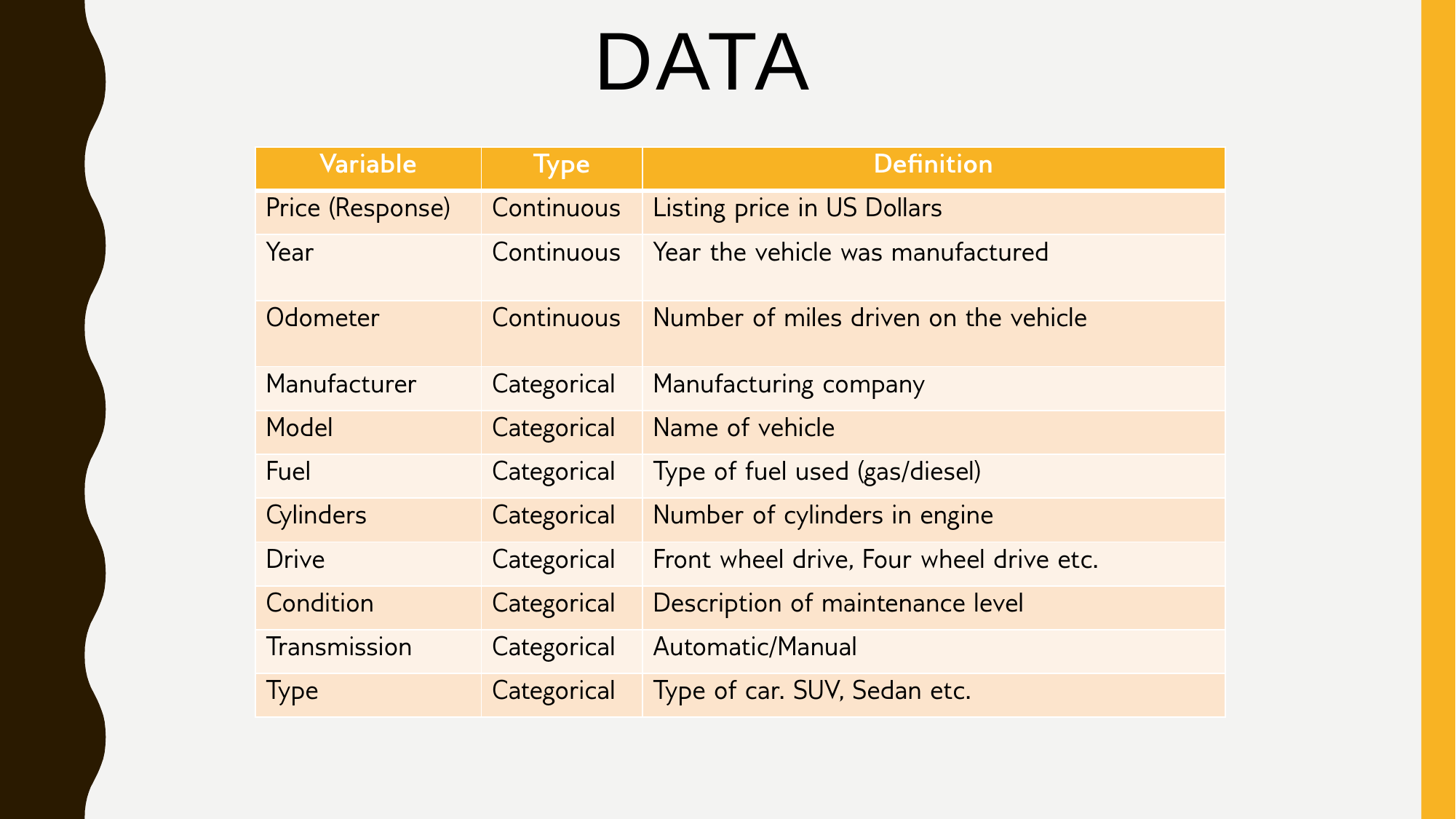

# Data
| Variable | Type | Definition |
| --- | --- | --- |
| Price (Response) | Continuous | Listing price in US Dollars |
| Year | Continuous | Year the vehicle was manufactured |
| Odometer | Continuous | Number of miles driven on the vehicle |
| Manufacturer | Categorical | Manufacturing company |
| Model | Categorical | Name of vehicle |
| Fuel | Categorical | Type of fuel used (gas/diesel) |
| Cylinders | Categorical | Number of cylinders in engine |
| Drive | Categorical | Front wheel drive, Four wheel drive etc. |
| Condition | Categorical | Description of maintenance level |
| Transmission | Categorical | Automatic/Manual |
| Type | Categorical | Type of car. SUV, Sedan etc. |